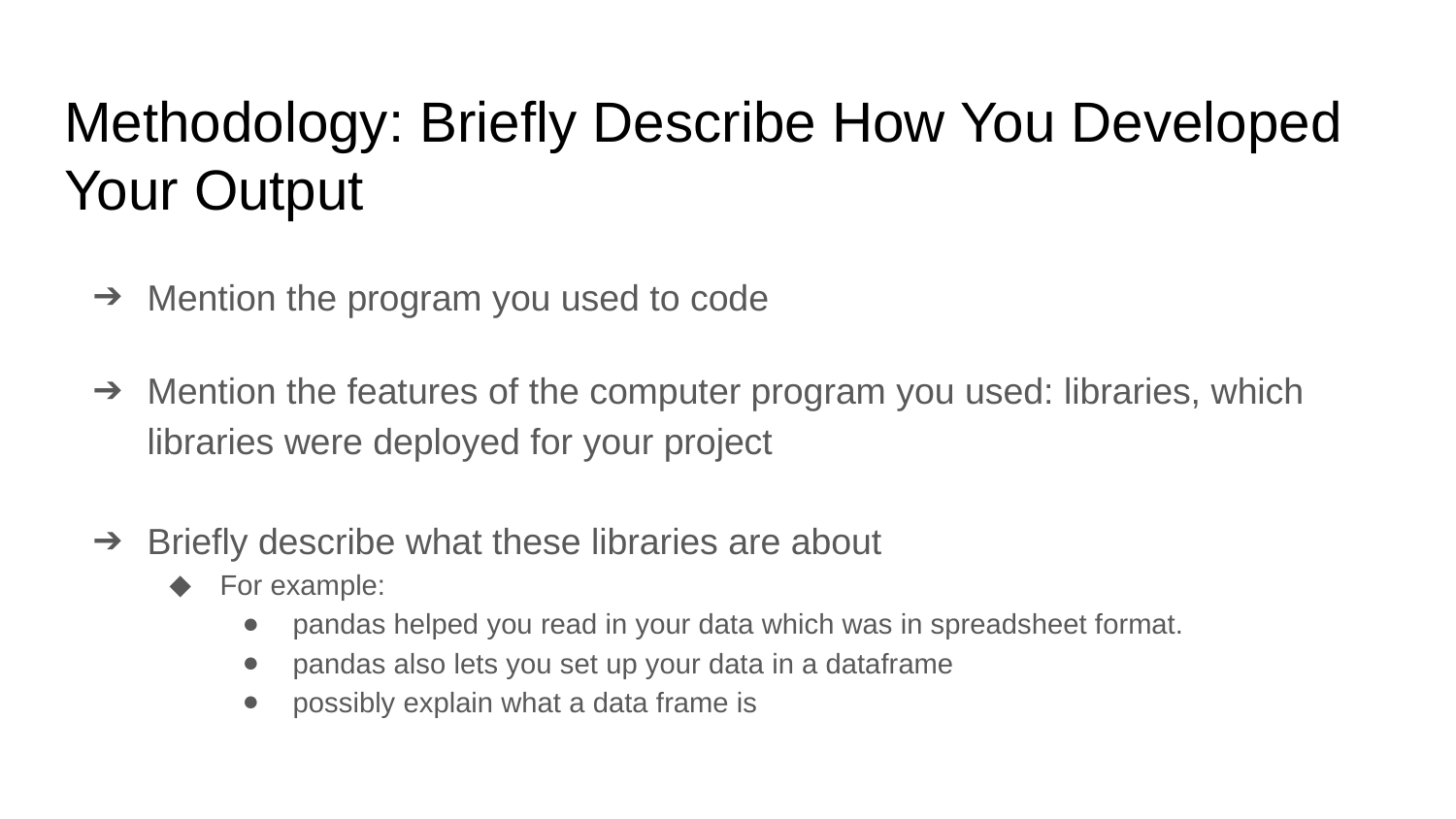

# Methodology: Briefly Describe How You Developed Your Output
Mention the program you used to code
Mention the features of the computer program you used: libraries, which libraries were deployed for your project
Briefly describe what these libraries are about
For example:
pandas helped you read in your data which was in spreadsheet format.
pandas also lets you set up your data in a dataframe
possibly explain what a data frame is